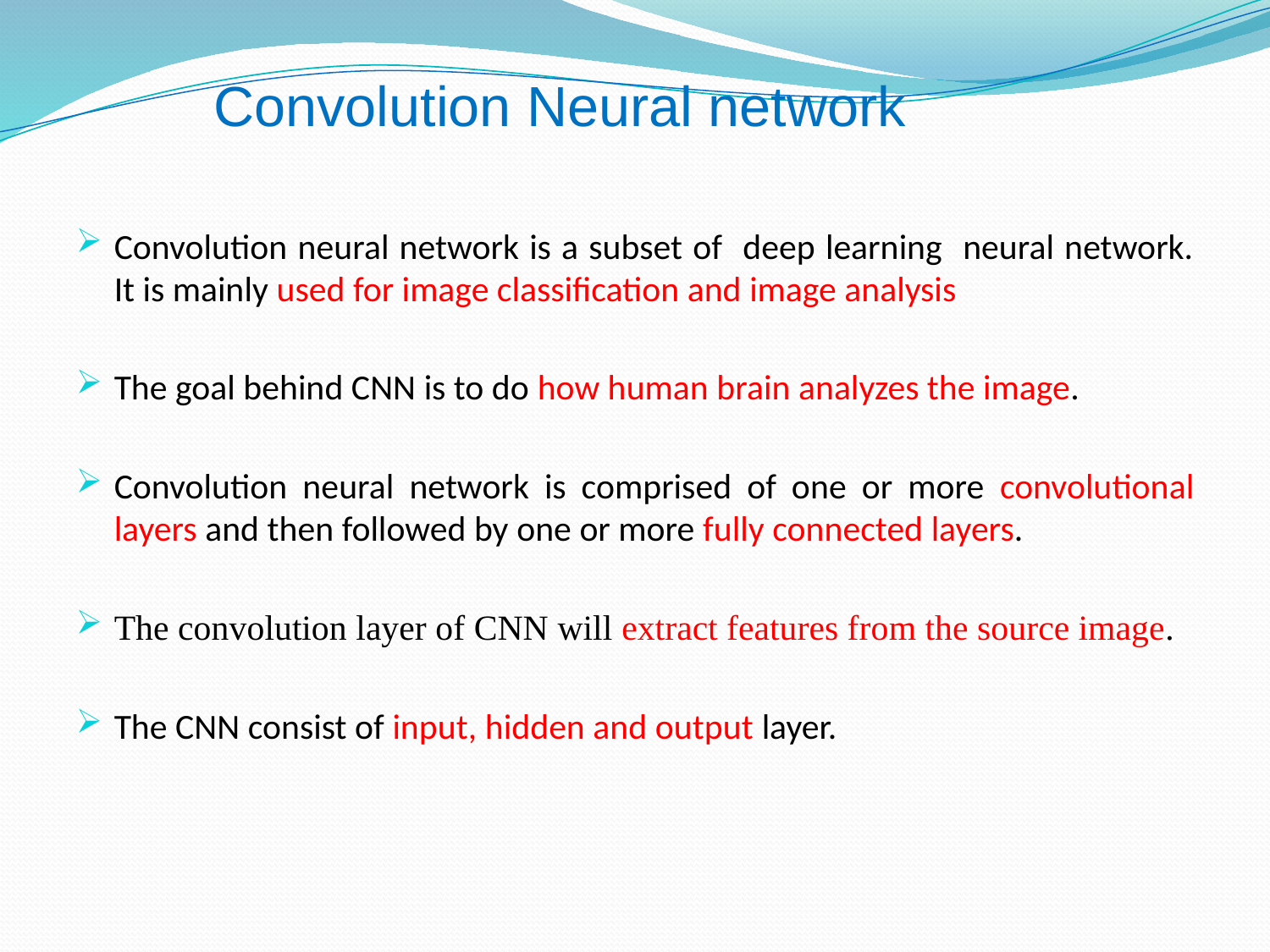

Convolution Neural network

Convolution neural network is a subset of  deep learning  neural network. It is mainly used for image classification and image analysis

The goal behind CNN is to do how human brain analyzes the image.

Convolution neural network is comprised of one or more convolutional layers and then followed by one or more fully connected layers.

The convolution layer of CNN will extract features from the source image.

The CNN consist of input, hidden and output layer.